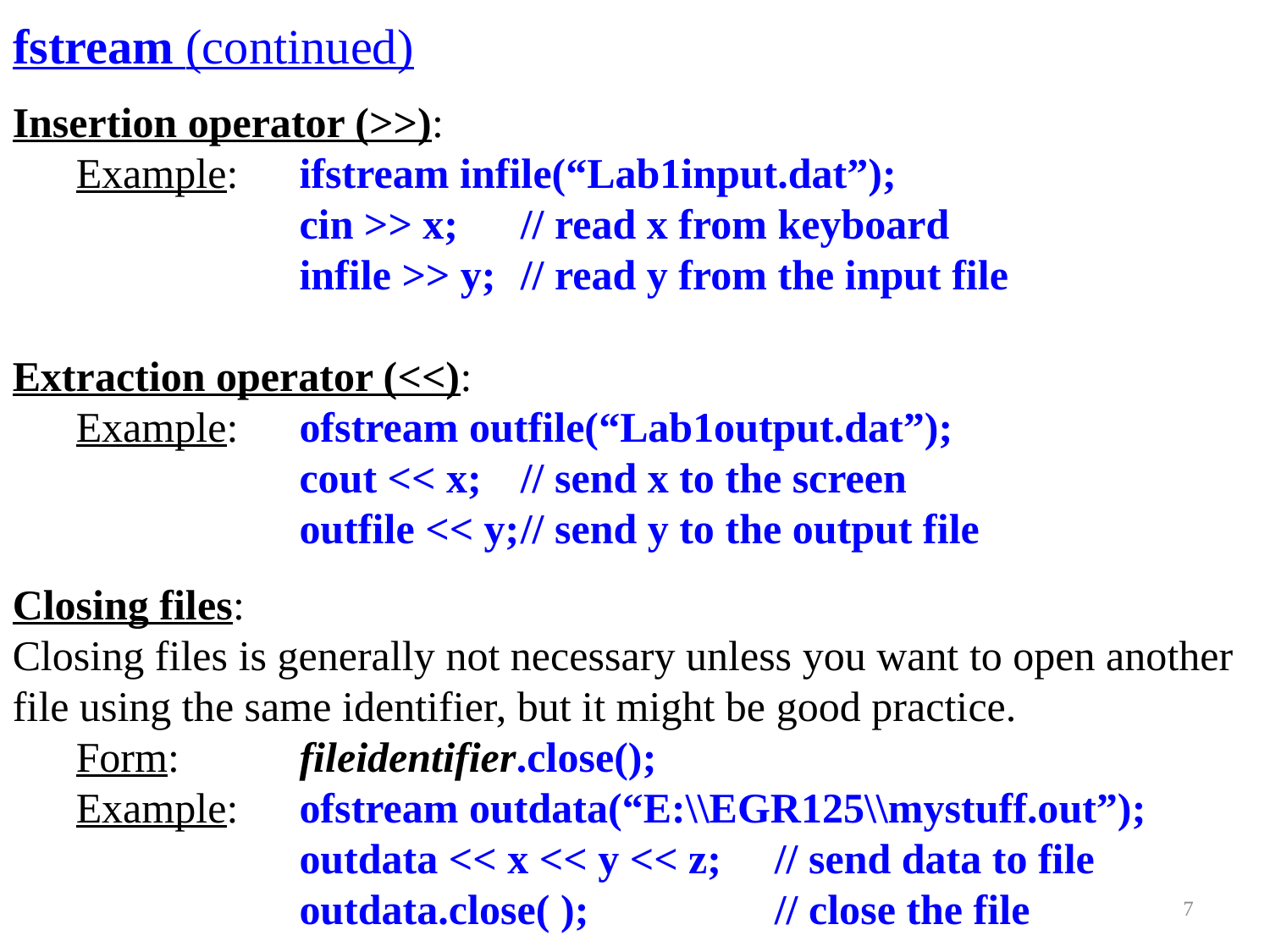

# fstream (continued)
Insertion operator (>>):
	Example:	ifstream infile(“Lab1input.dat”);
		cin >> x;   	// read x from keyboard
		infile >> y;	// read y from the input file

Extraction operator (<<):
	Example:	ofstream outfile(“Lab1output.dat”);
		cout << x;   	// send x to the screen
		outfile << y;	// send y to the output file

Closing files:
Closing files is generally not necessary unless you want to open another file using the same identifier, but it might be good practice.
	Form:    	fileidentifier.close();
	Example:	ofstream outdata(“E:\\EGR125\\mystuff.out”);
		outdata << x << y << z;   	// send data to file
		outdata.close( );		// close the file

7